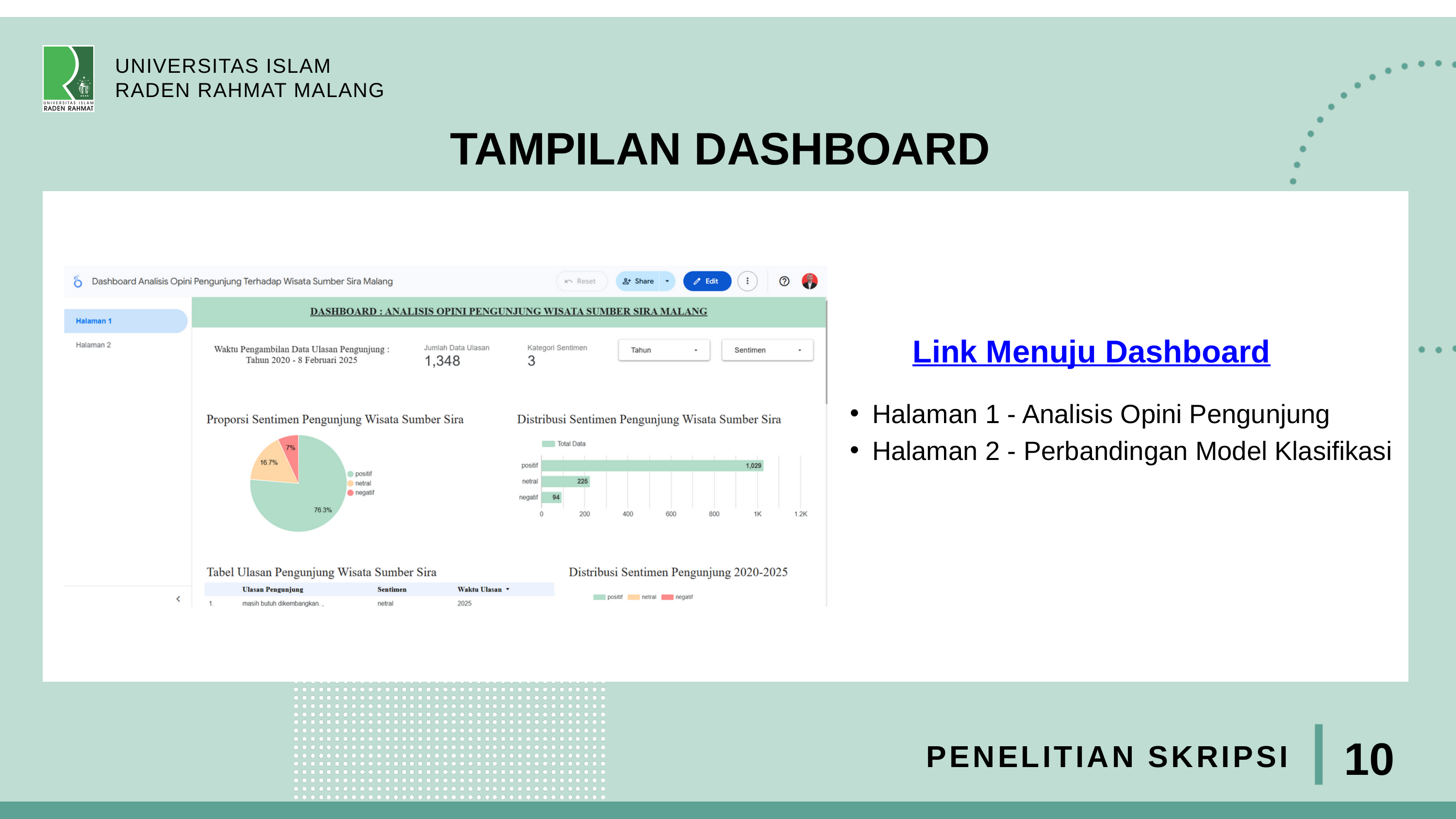

UNIVERSITAS ISLAM
RADEN RAHMAT MALANG

TAMPILAN DASHBOARD

Link Menuju Dashboard
Halaman 1 - Analisis Opini Pengunjung
Halaman 2 - Perbandingan Model Klasifikasi

10

PENELITIAN SKRIPSI